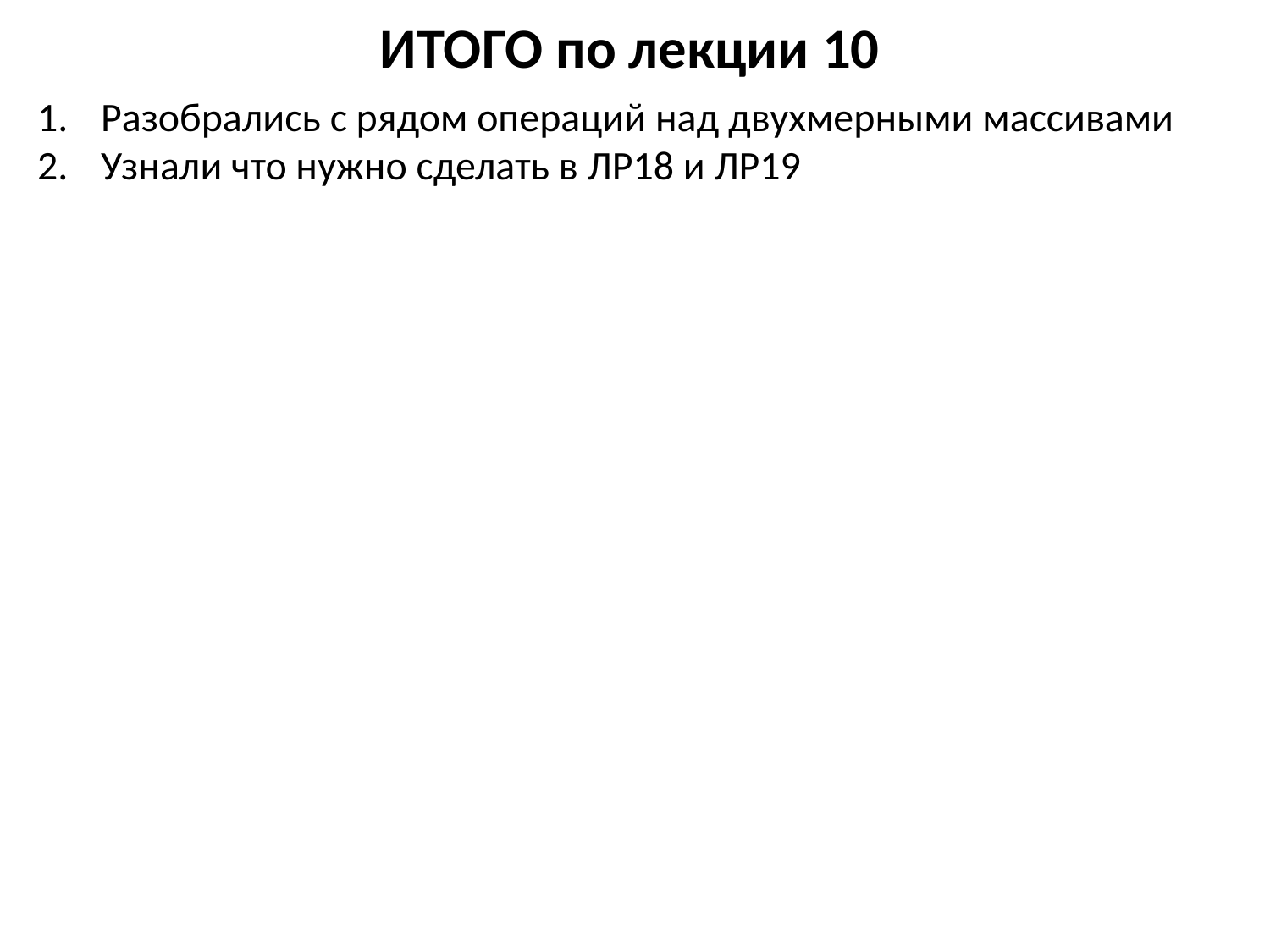

# ИТОГО по лекции 10
Разобрались с рядом операций над двухмерными массивами
Узнали что нужно сделать в ЛР18 и ЛР19